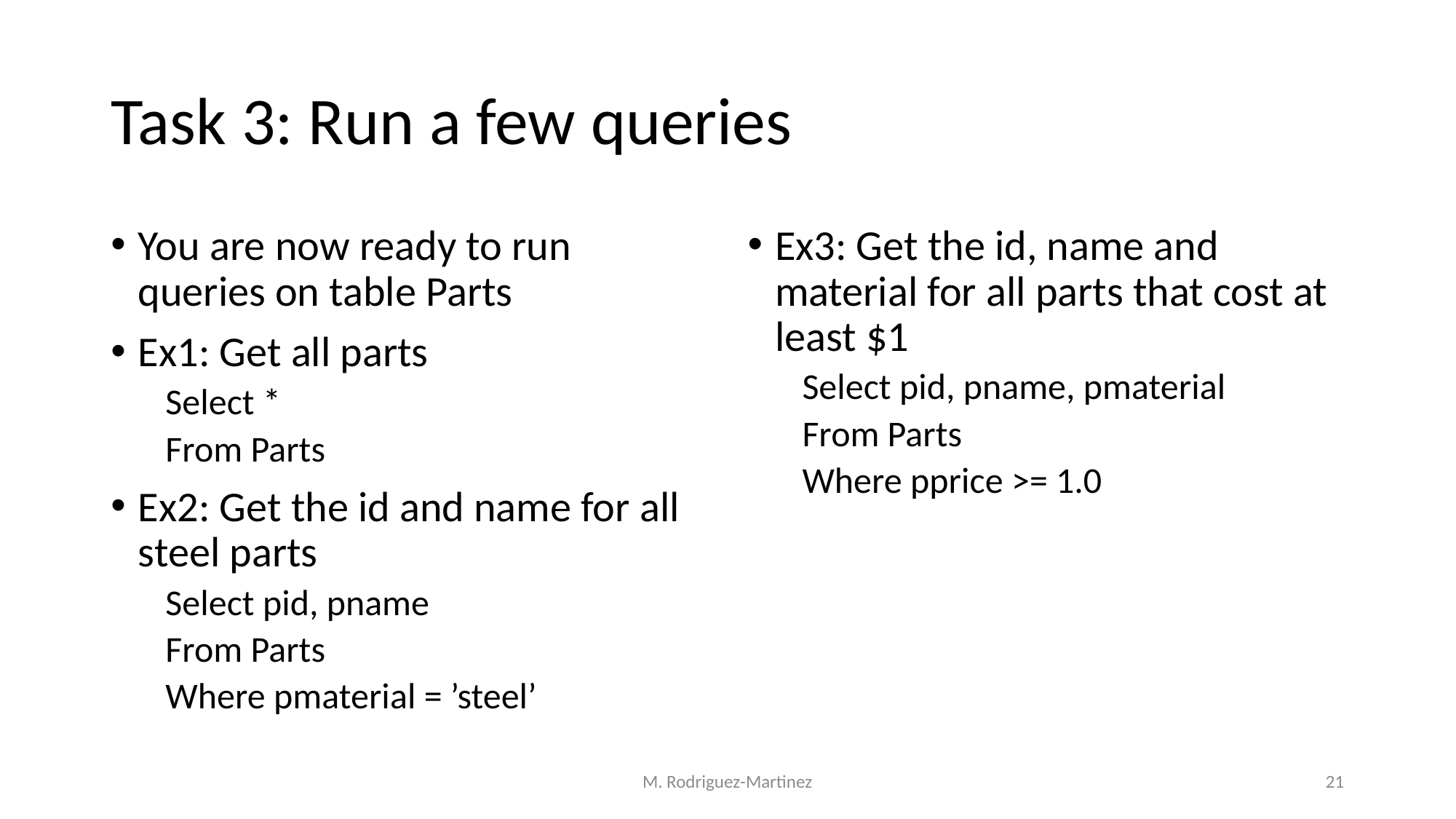

# Task 3: Run a few queries
You are now ready to run queries on table Parts
Ex1: Get all parts
Select *
From Parts
Ex2: Get the id and name for all steel parts
Select pid, pname
From Parts
Where pmaterial = ’steel’
Ex3: Get the id, name and material for all parts that cost at least $1
Select pid, pname, pmaterial
From Parts
Where pprice >= 1.0

M. Rodriguez-Martinez
21